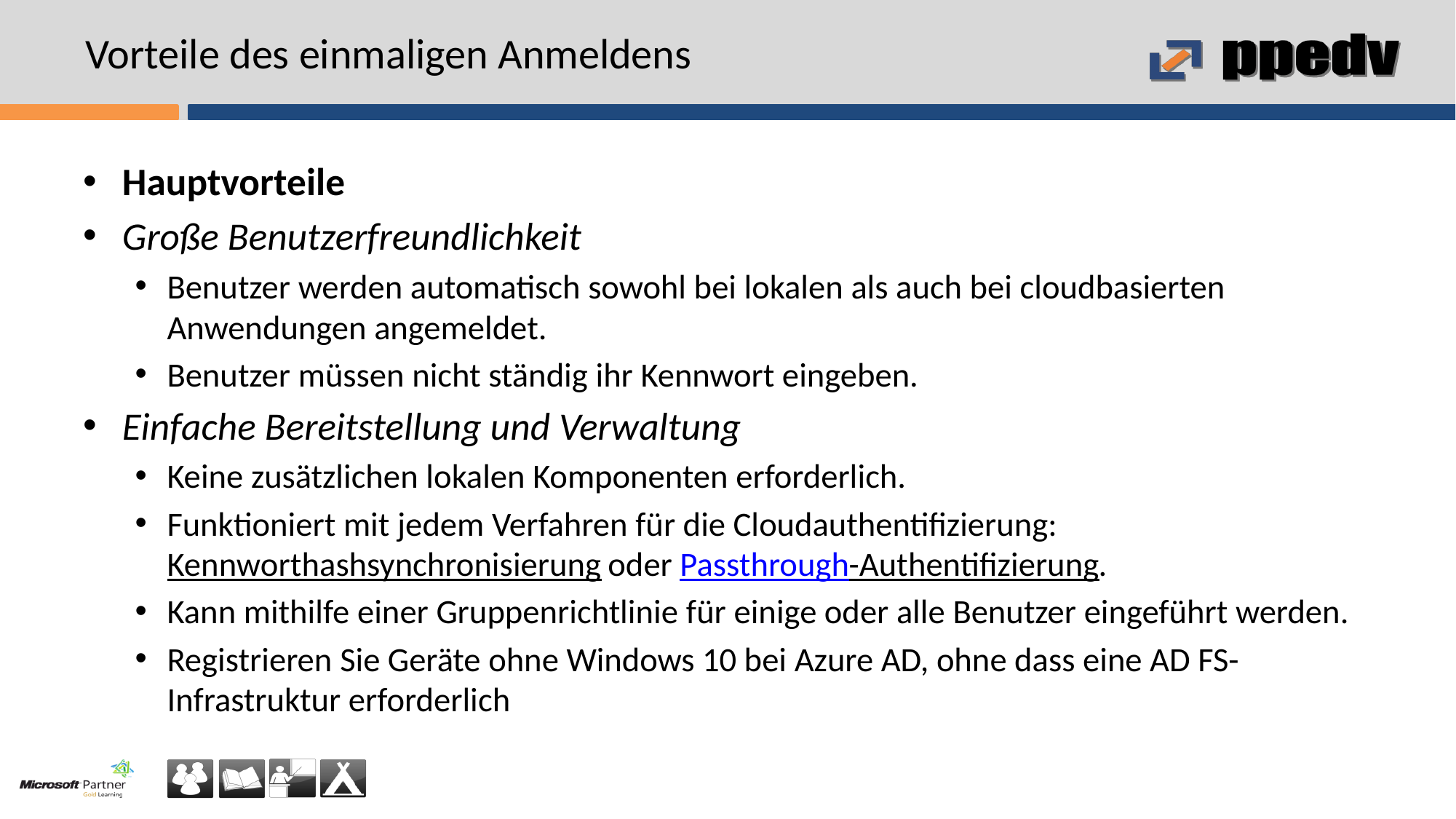

# Vorteile des einmaligen Anmeldens
Hauptvorteile
Große Benutzerfreundlichkeit
Benutzer werden automatisch sowohl bei lokalen als auch bei cloudbasierten Anwendungen angemeldet.
Benutzer müssen nicht ständig ihr Kennwort eingeben.
Einfache Bereitstellung und Verwaltung
Keine zusätzlichen lokalen Komponenten erforderlich.
Funktioniert mit jedem Verfahren für die Cloudauthentifizierung: Kennworthashsynchronisierung oder Passthrough-Authentifizierung.
Kann mithilfe einer Gruppenrichtlinie für einige oder alle Benutzer eingeführt werden.
Registrieren Sie Geräte ohne Windows 10 bei Azure AD, ohne dass eine AD FS-Infrastruktur erforderlich